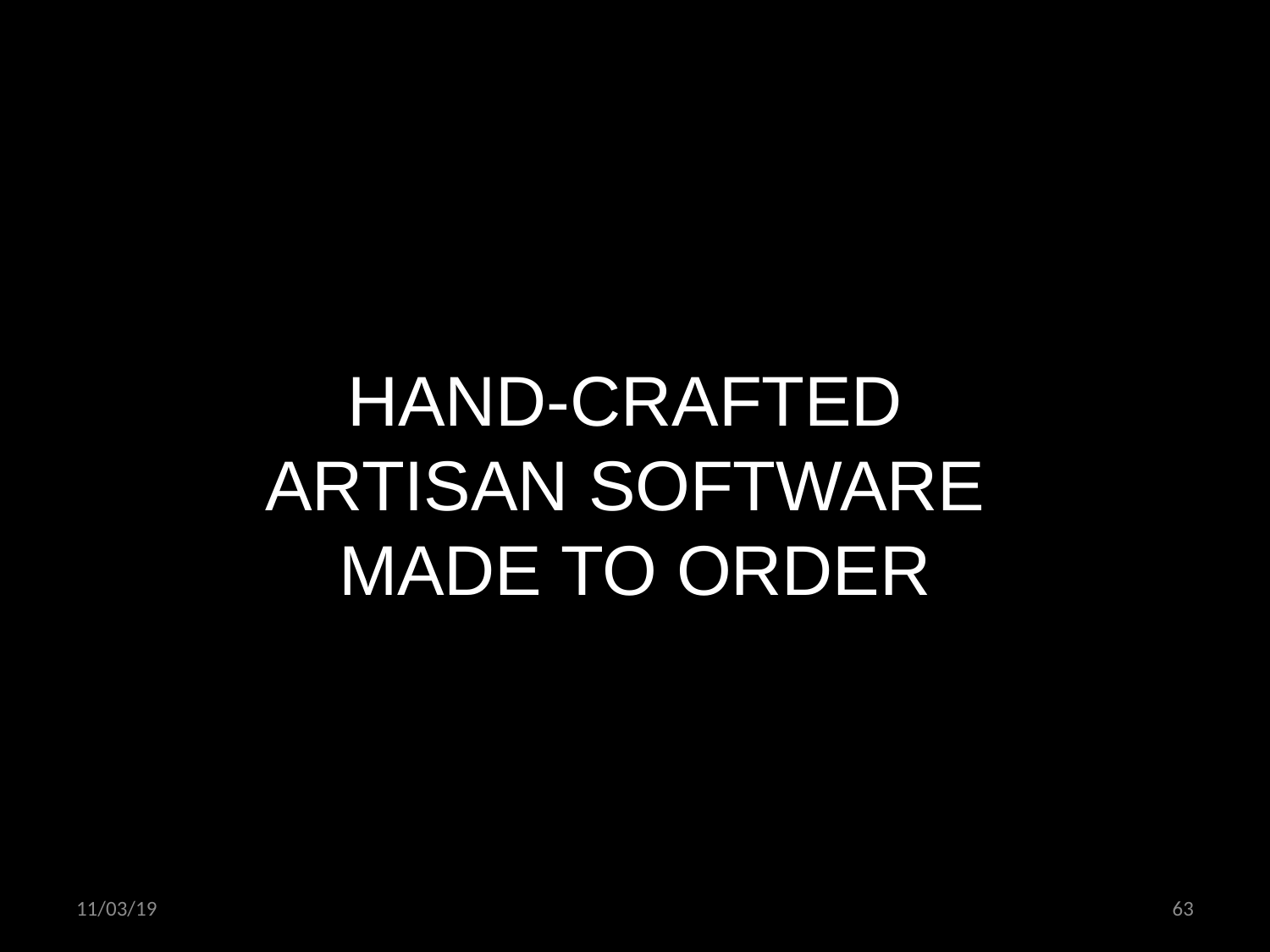

HAND-CRAFTED
ARTISAN SOFTWARE
MADE TO ORDER
11/03/19
63